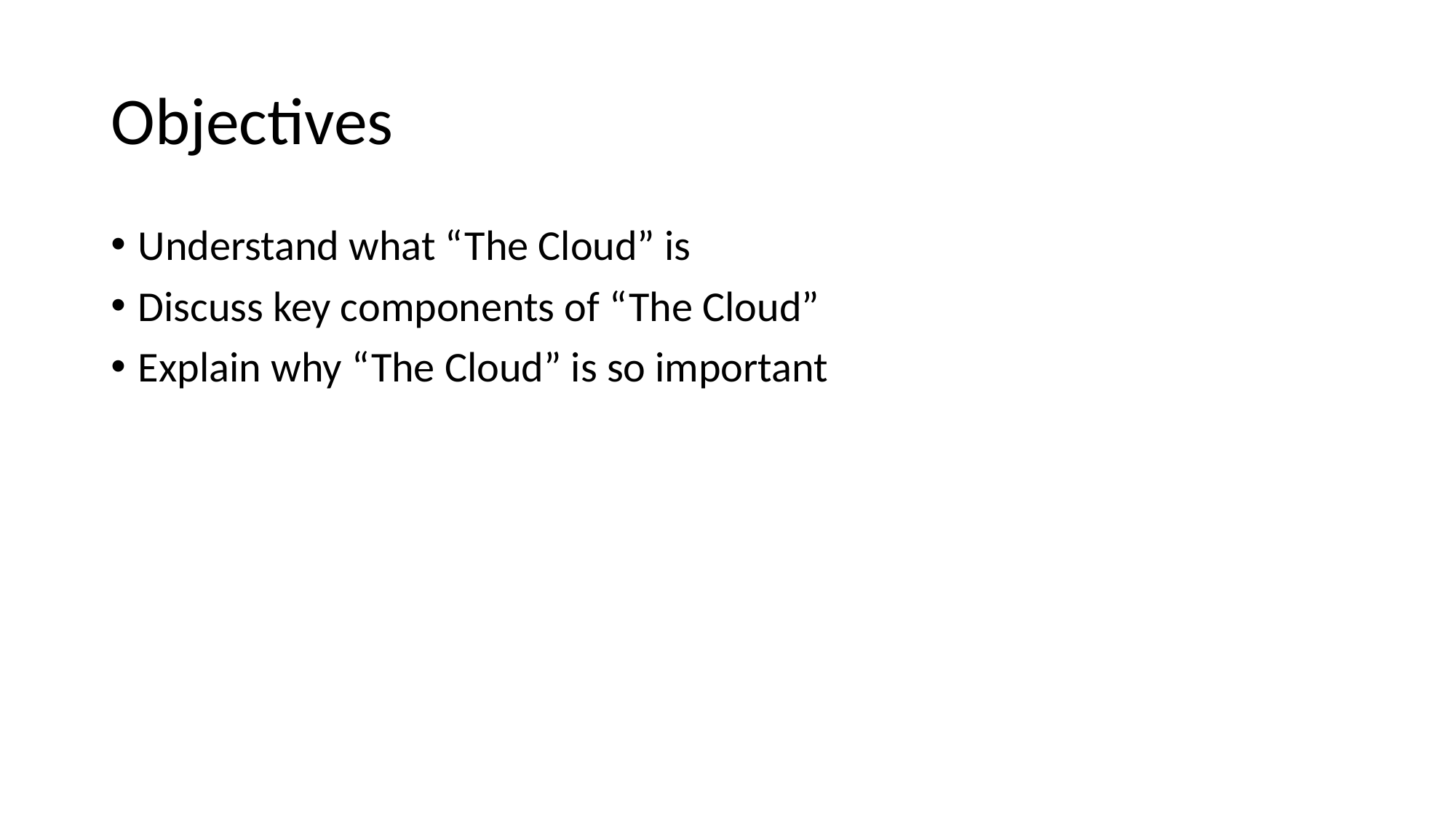

# Objectives
Understand what “The Cloud” is
Discuss key components of “The Cloud”
Explain why “The Cloud” is so important